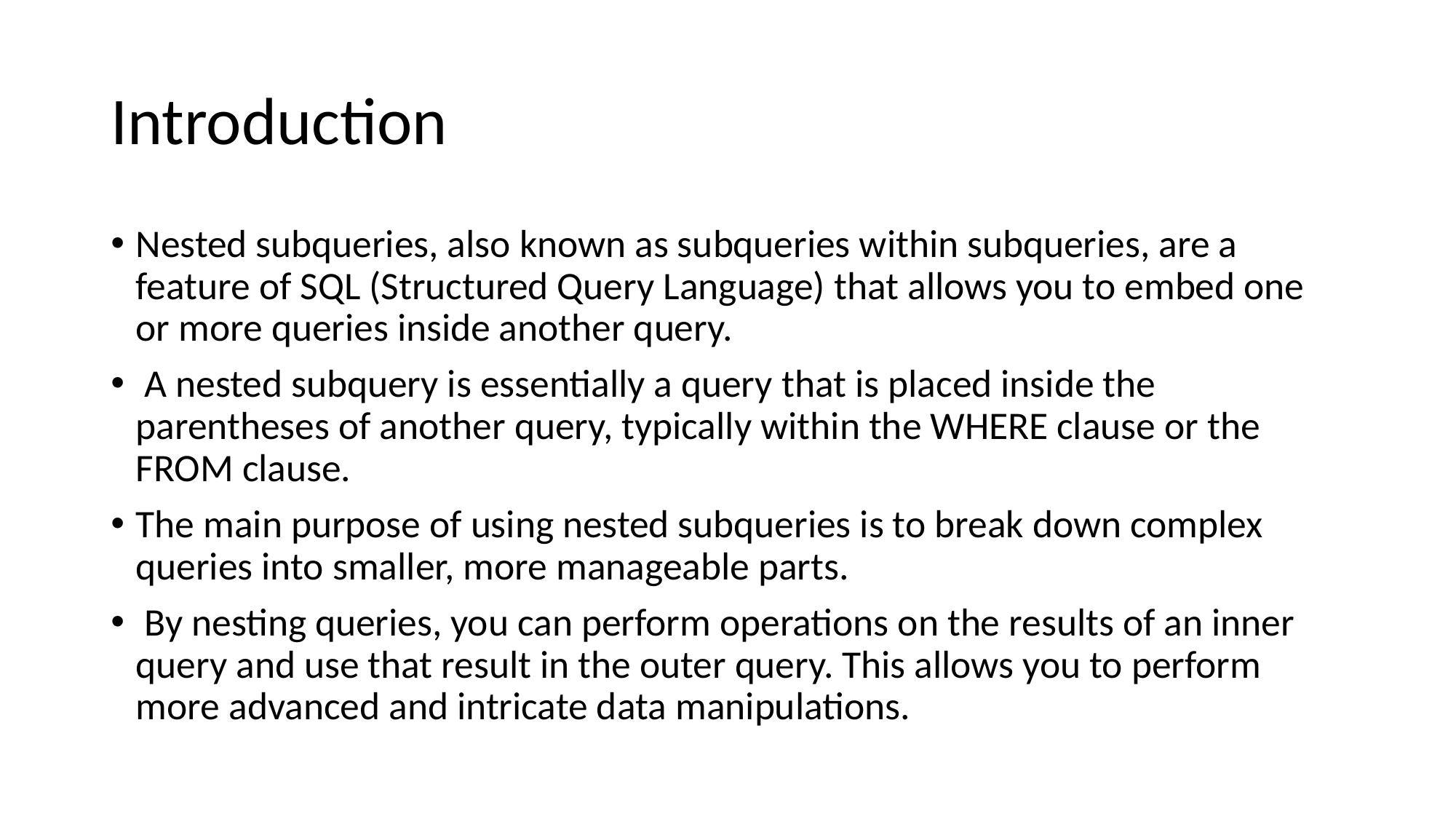

# Introduction
Nested subqueries, also known as subqueries within subqueries, are a feature of SQL (Structured Query Language) that allows you to embed one or more queries inside another query.
 A nested subquery is essentially a query that is placed inside the parentheses of another query, typically within the WHERE clause or the FROM clause.
The main purpose of using nested subqueries is to break down complex queries into smaller, more manageable parts.
 By nesting queries, you can perform operations on the results of an inner query and use that result in the outer query. This allows you to perform more advanced and intricate data manipulations.